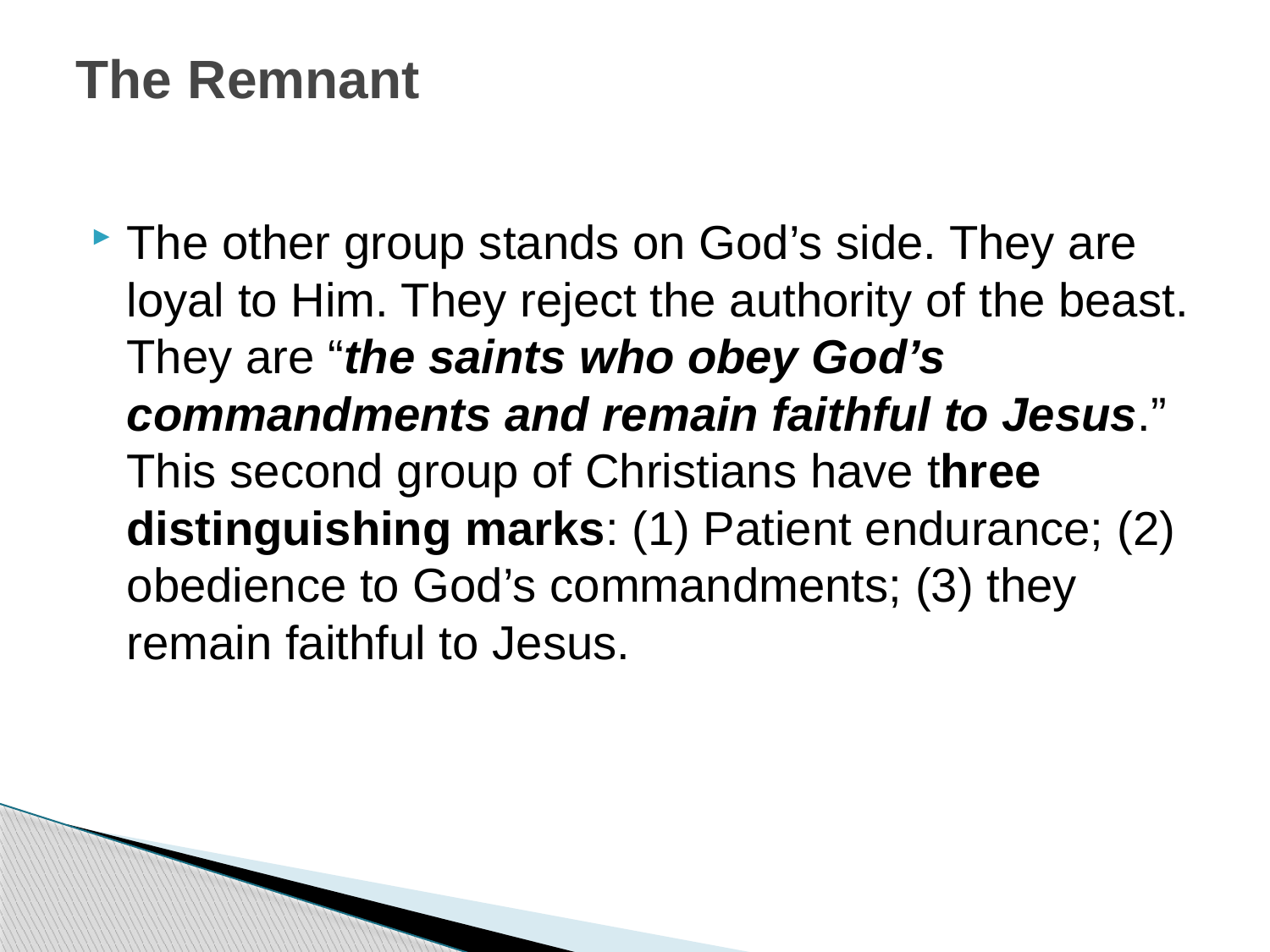

# The Remnant
The other group stands on God’s side. They are loyal to Him. They reject the authority of the beast. They are “the saints who obey God’s commandments and remain faithful to Jesus.” This second group of Christians have three distinguishing marks: (1) Patient endurance; (2) obedience to God’s commandments; (3) they remain faithful to Jesus.